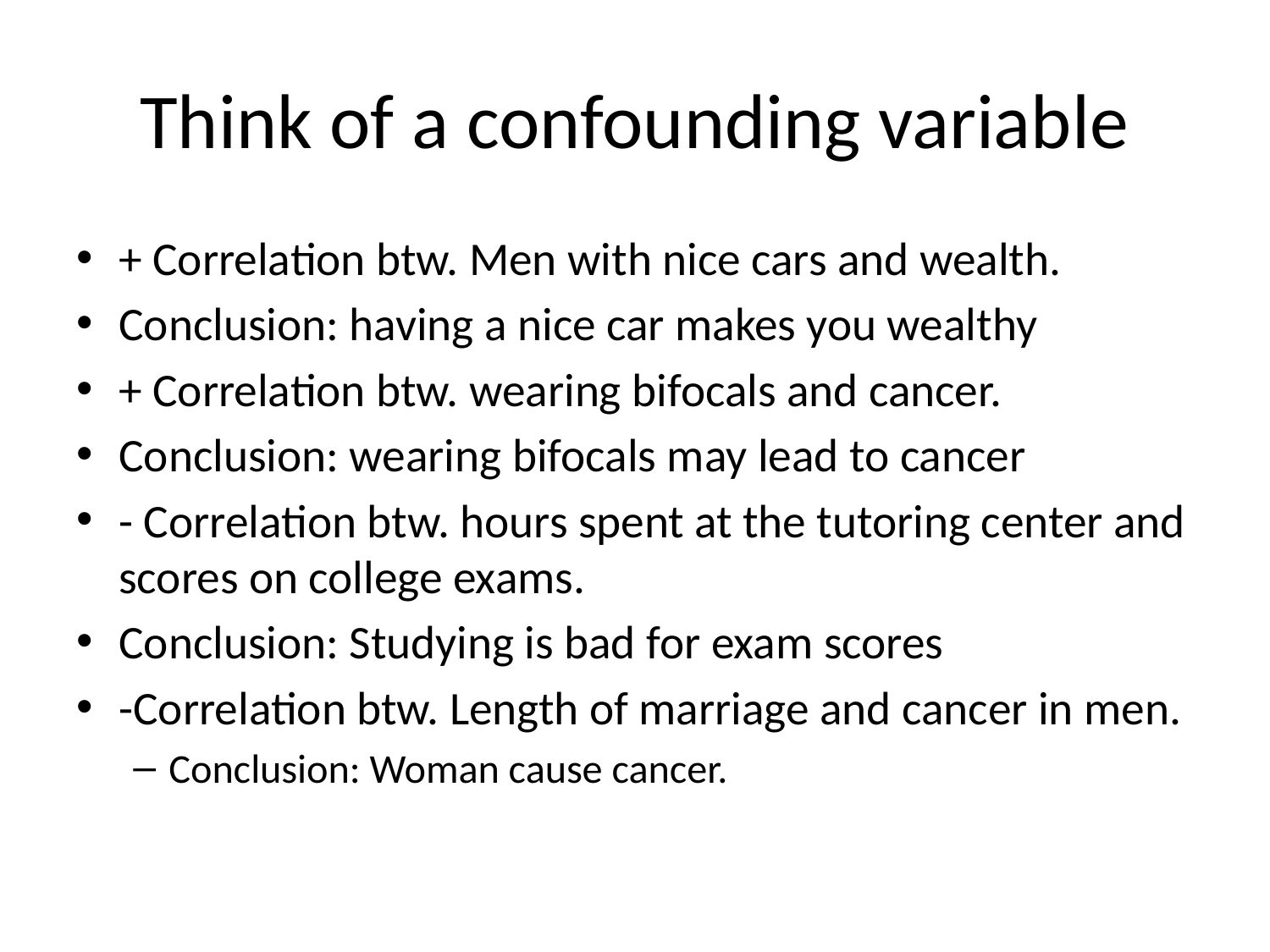

# Think of a confounding variable
+ Correlation btw. Men with nice cars and wealth.
Conclusion: having a nice car makes you wealthy
+ Correlation btw. wearing bifocals and cancer.
Conclusion: wearing bifocals may lead to cancer
- Correlation btw. hours spent at the tutoring center and scores on college exams.
Conclusion: Studying is bad for exam scores
-Correlation btw. Length of marriage and cancer in men.
Conclusion: Woman cause cancer.